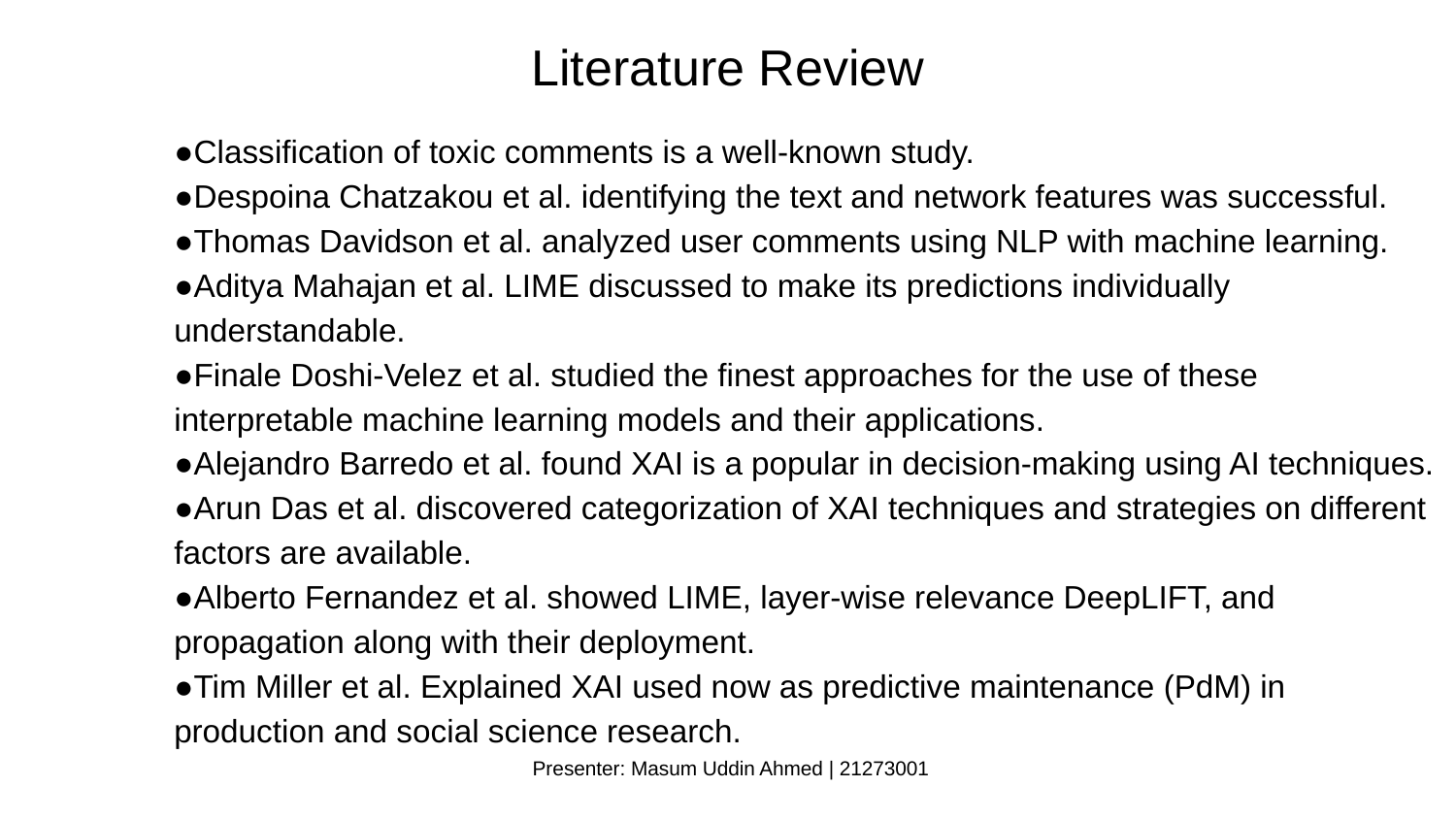

Literature Review
●Classification of toxic comments is a well-known study.
●Despoina Chatzakou et al. identifying the text and network features was successful.
●Thomas Davidson et al. analyzed user comments using NLP with machine learning.
●Aditya Mahajan et al. LIME discussed to make its predictions individually understandable.
●Finale Doshi-Velez et al. studied the finest approaches for the use of these interpretable machine learning models and their applications.
●Alejandro Barredo et al. found XAI is a popular in decision-making using AI techniques.
●Arun Das et al. discovered categorization of XAI techniques and strategies on different factors are available.
●Alberto Fernandez et al. showed LIME, layer-wise relevance DeepLIFT, and propagation along with their deployment.
●Tim Miller et al. Explained XAI used now as predictive maintenance (PdM) in production and social science research.

Presenter: Masum Uddin Ahmed | 21273001